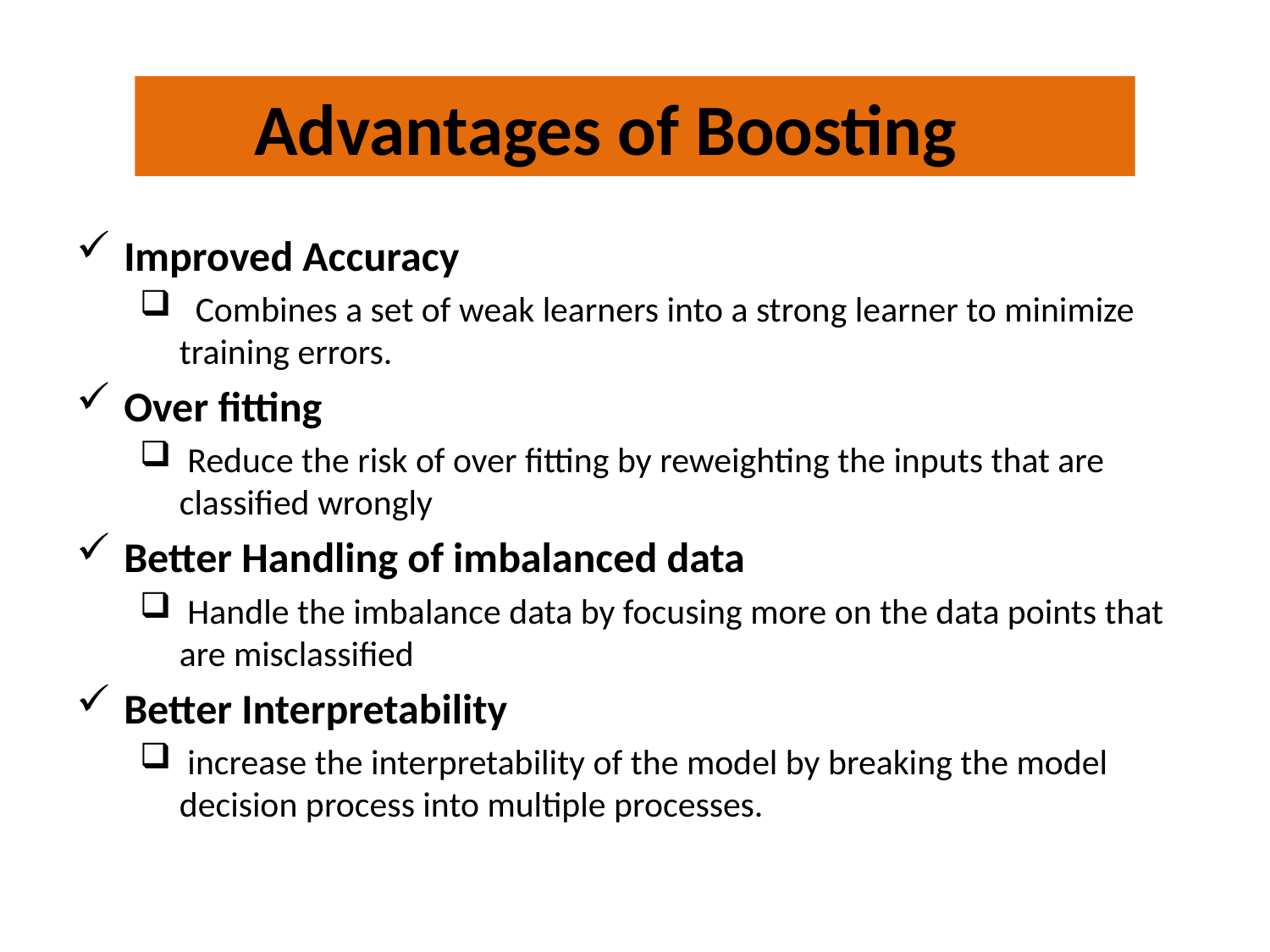

# Advantages of Boosting
Improved Accuracy
  Combines a set of weak learners into a strong learner to minimize training errors.
Over fitting
 Reduce the risk of over fitting by reweighting the inputs that are classified wrongly
Better Handling of imbalanced data
 Handle the imbalance data by focusing more on the data points that are misclassified
Better Interpretability
 increase the interpretability of the model by breaking the model decision process into multiple processes.